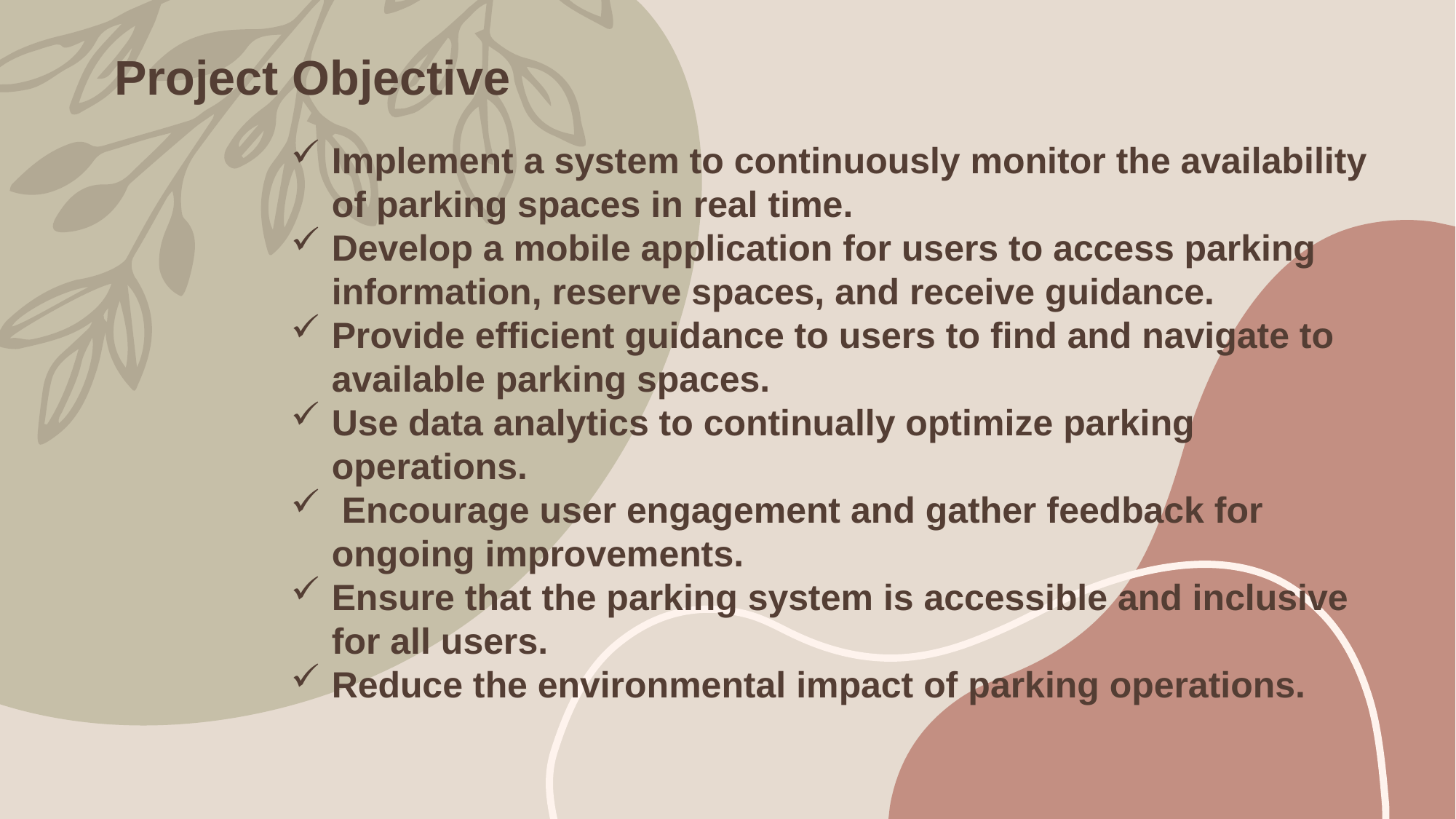

# Project Objective
Implement a system to continuously monitor the availability of parking spaces in real time.
Develop a mobile application for users to access parking information, reserve spaces, and receive guidance.
Provide efficient guidance to users to find and navigate to available parking spaces.
Use data analytics to continually optimize parking operations.
 Encourage user engagement and gather feedback for ongoing improvements.
Ensure that the parking system is accessible and inclusive for all users.
Reduce the environmental impact of parking operations.